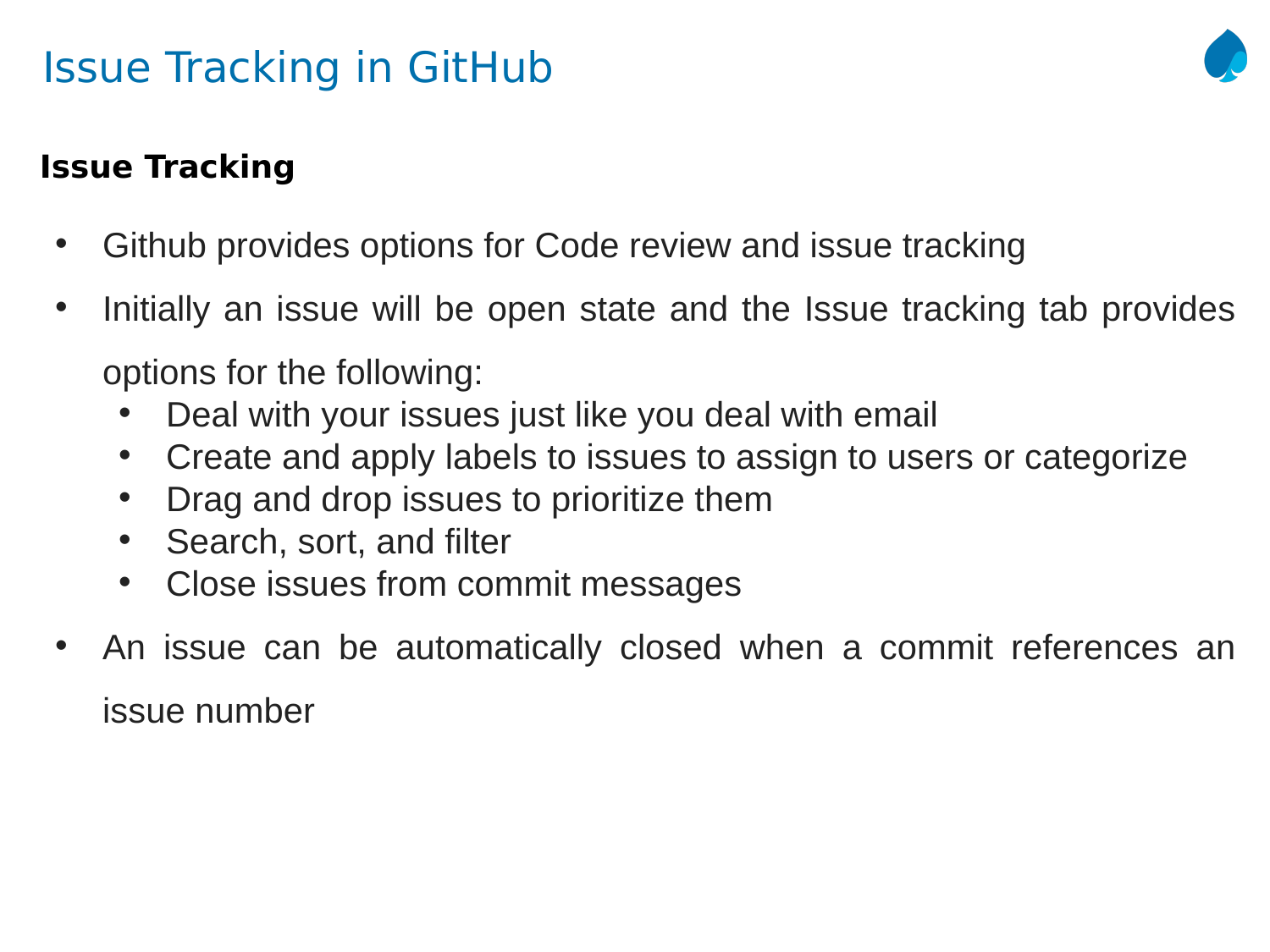

# Issue Tracking in GitHub
Issue Tracking
Github provides options for Code review and issue tracking
Initially an issue will be open state and the Issue tracking tab provides options for the following:
Deal with your issues just like you deal with email
Create and apply labels to issues to assign to users or categorize
Drag and drop issues to prioritize them
Search, sort, and filter
Close issues from commit messages
An issue can be automatically closed when a commit references an issue number